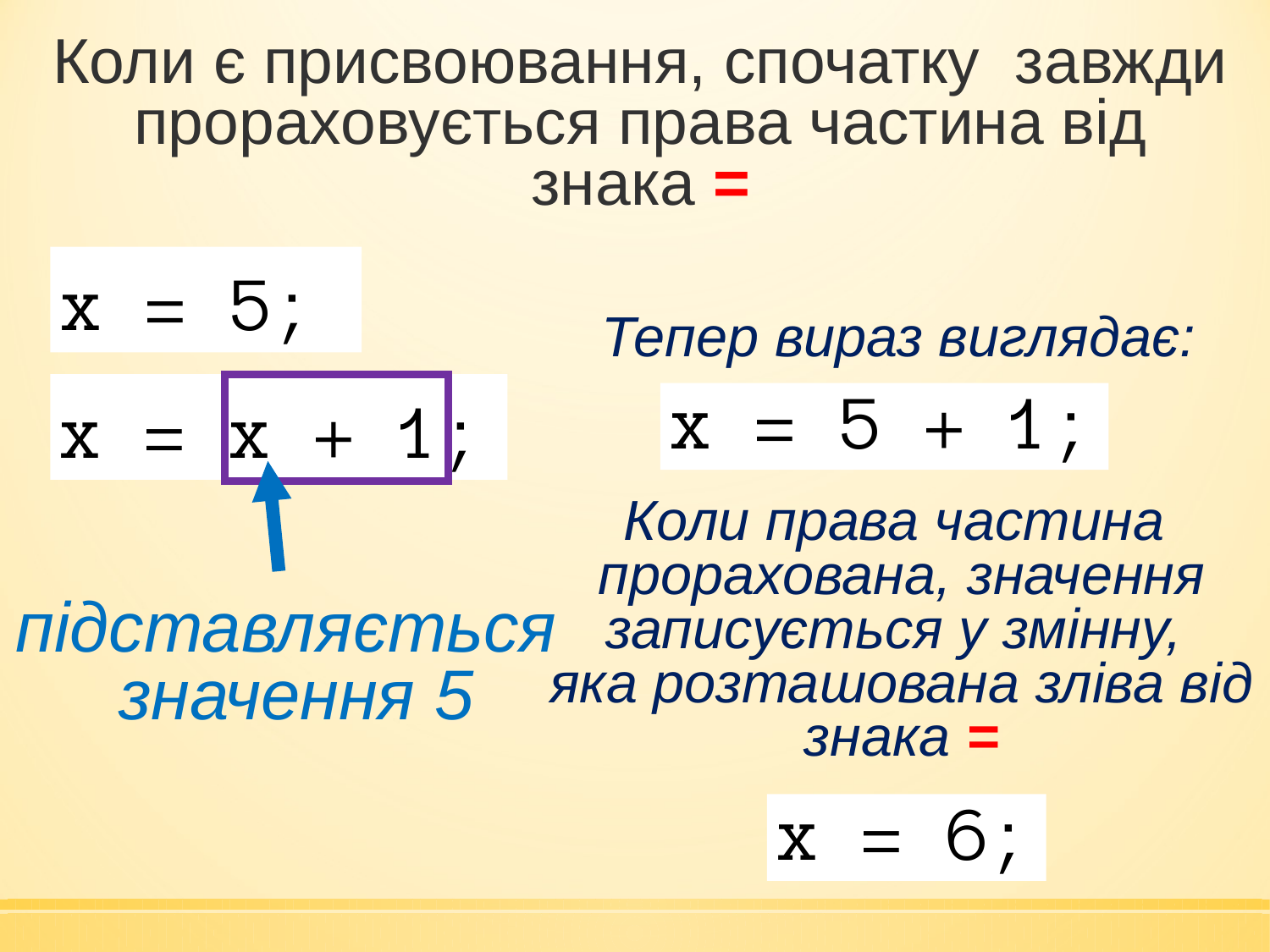

Коли є присвоювання, спочатку  завжди прораховується права частина від знака =
x = 5;
Тепер вираз виглядає:
x = x + 1;

x = 5 + 1;
Коли права частина
прорахована, значення
записується у змінну,
яка розташована зліва від
знака =
підставляється
значення 5
x = 6;